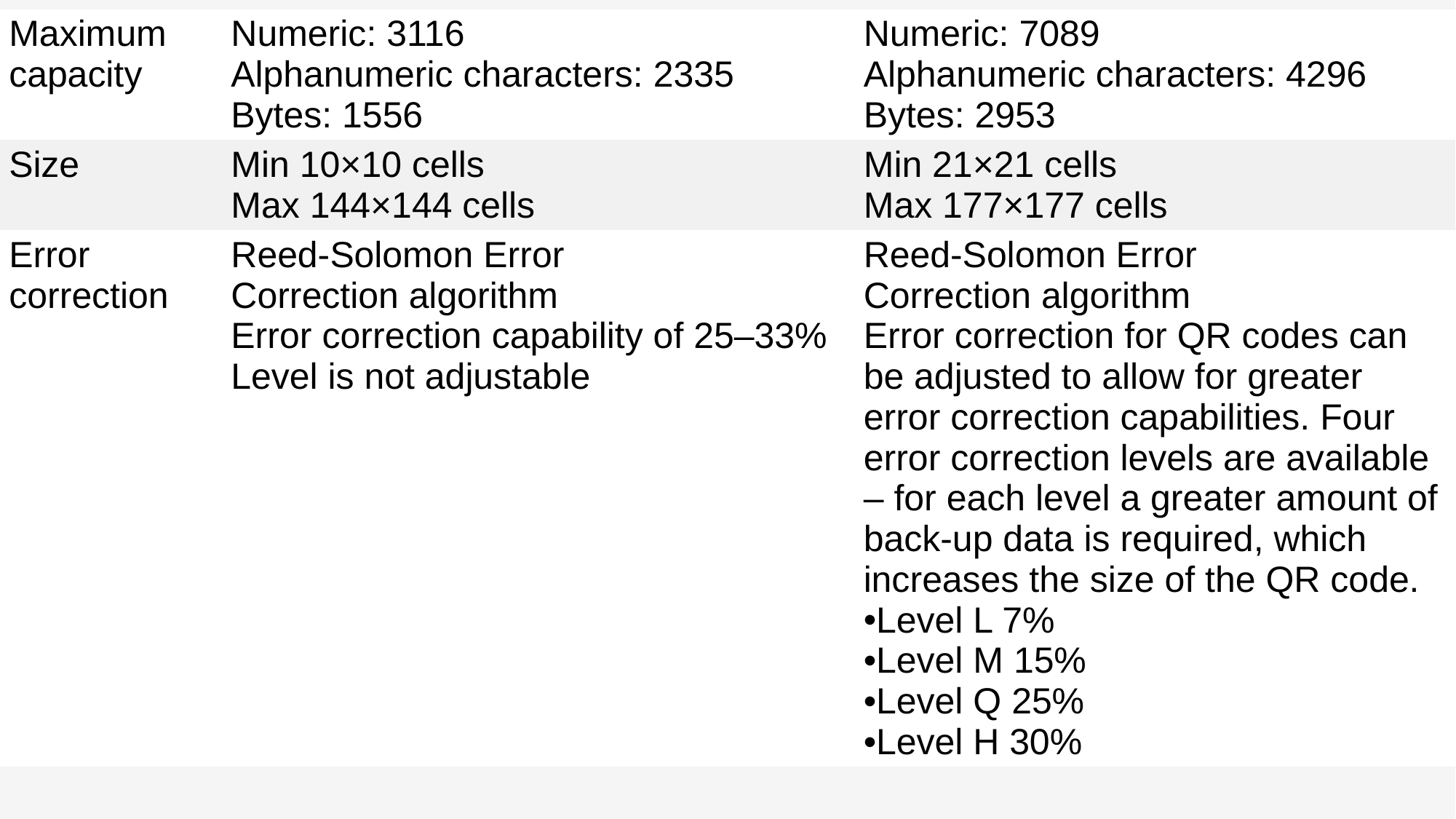

| Maximum capacity | Numeric: 3116 Alphanumeric characters: 2335 Bytes: 1556 | Numeric: 7089 Alphanumeric characters: 4296 Bytes: 2953 |
| --- | --- | --- |
| Size | Min 10×10 cells   Max 144×144 cells | Min 21×21 cells Max 177×177 cells |
| Error correction | Reed-Solomon Error Correction algorithm  Error correction capability of 25–33% Level is not adjustable | Reed-Solomon Error Correction algorithm  Error correction for QR codes can be adjusted to allow for greater error correction capabilities. Four error correction levels are available – for each level a greater amount of back-up data is required, which increases the size of the QR code.   Level L 7% Level M 15% Level Q 25% Level H 30% |

| Code type | Data Matrix code | QR code |
| --- | --- | --- |
18